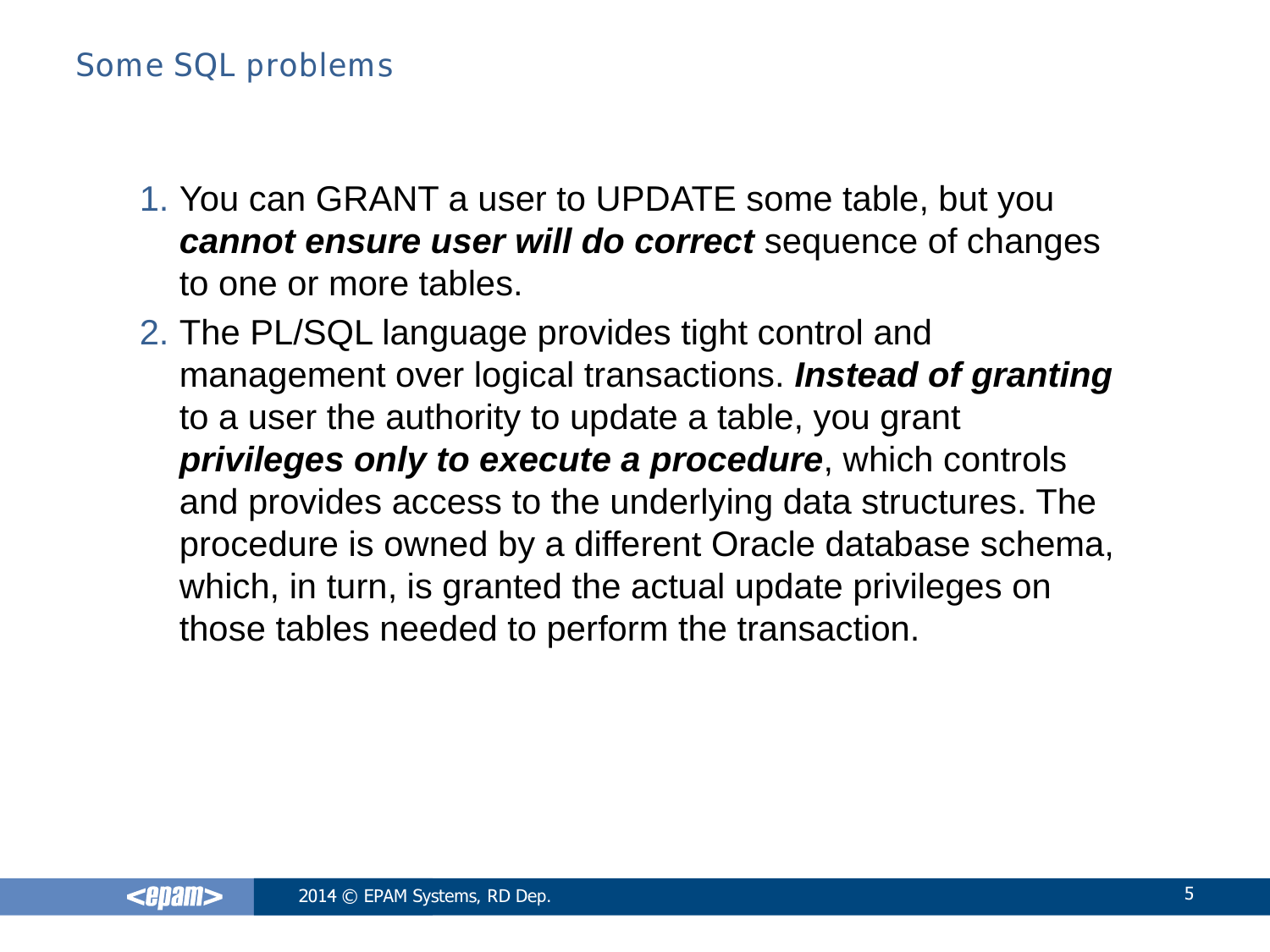

# Some SQL problems
You can GRANT a user to UPDATE some table, but you cannot ensure user will do correct sequence of changes to one or more tables.
The PL/SQL language provides tight control and management over logical transactions. Instead of granting to a user the authority to update a table, you grant privileges only to execute a procedure, which controls and provides access to the underlying data structures. The procedure is owned by a different Oracle database schema, which, in turn, is granted the actual update privileges on those tables needed to perform the transaction.

5
2014 © EPAM Systems, RD Dep.